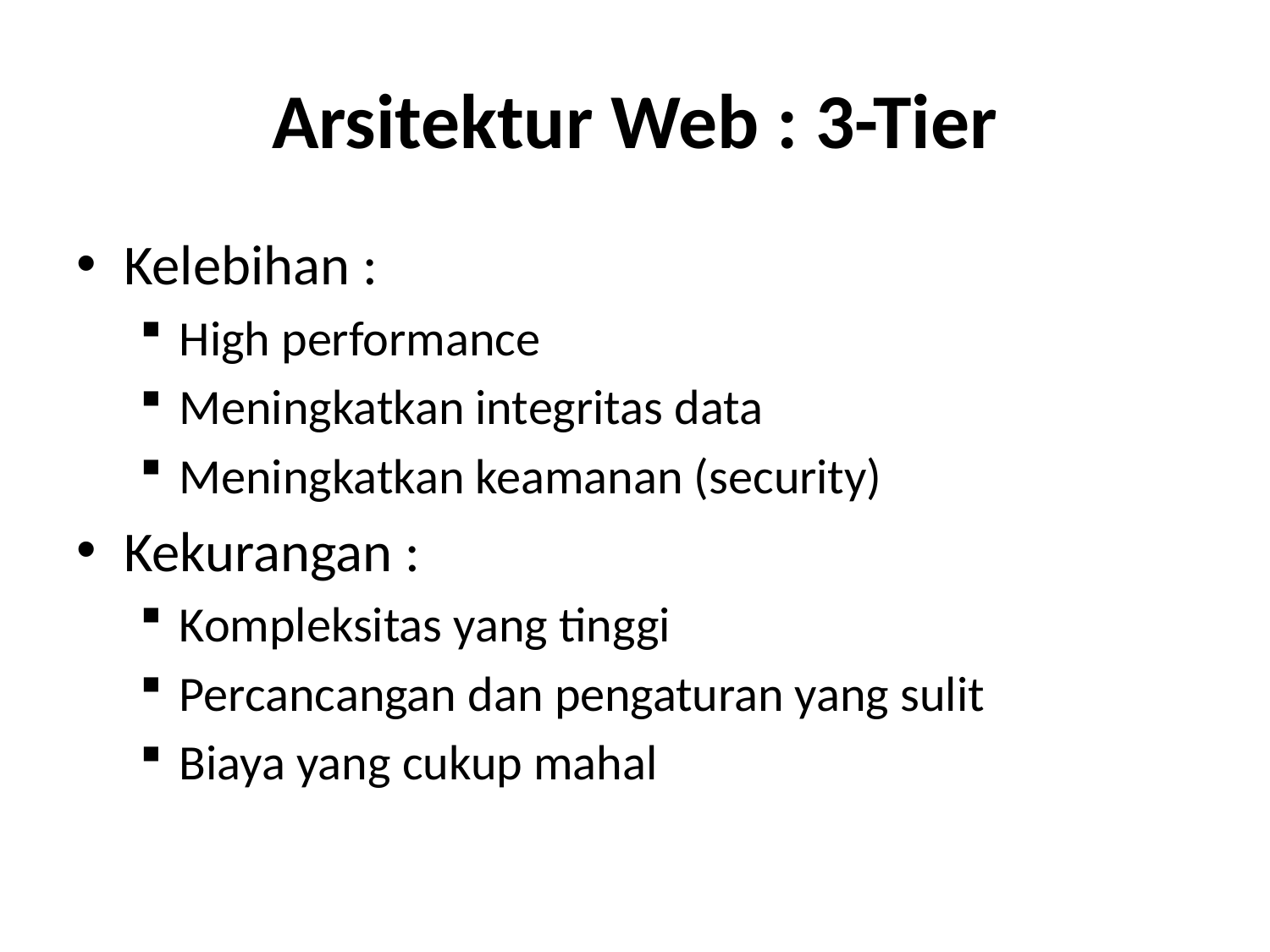

# Arsitektur Web : 3-Tier
Kelebihan :
High performance
Meningkatkan integritas data
Meningkatkan keamanan (security)
Kekurangan :
Kompleksitas yang tinggi
Percancangan dan pengaturan yang sulit
Biaya yang cukup mahal